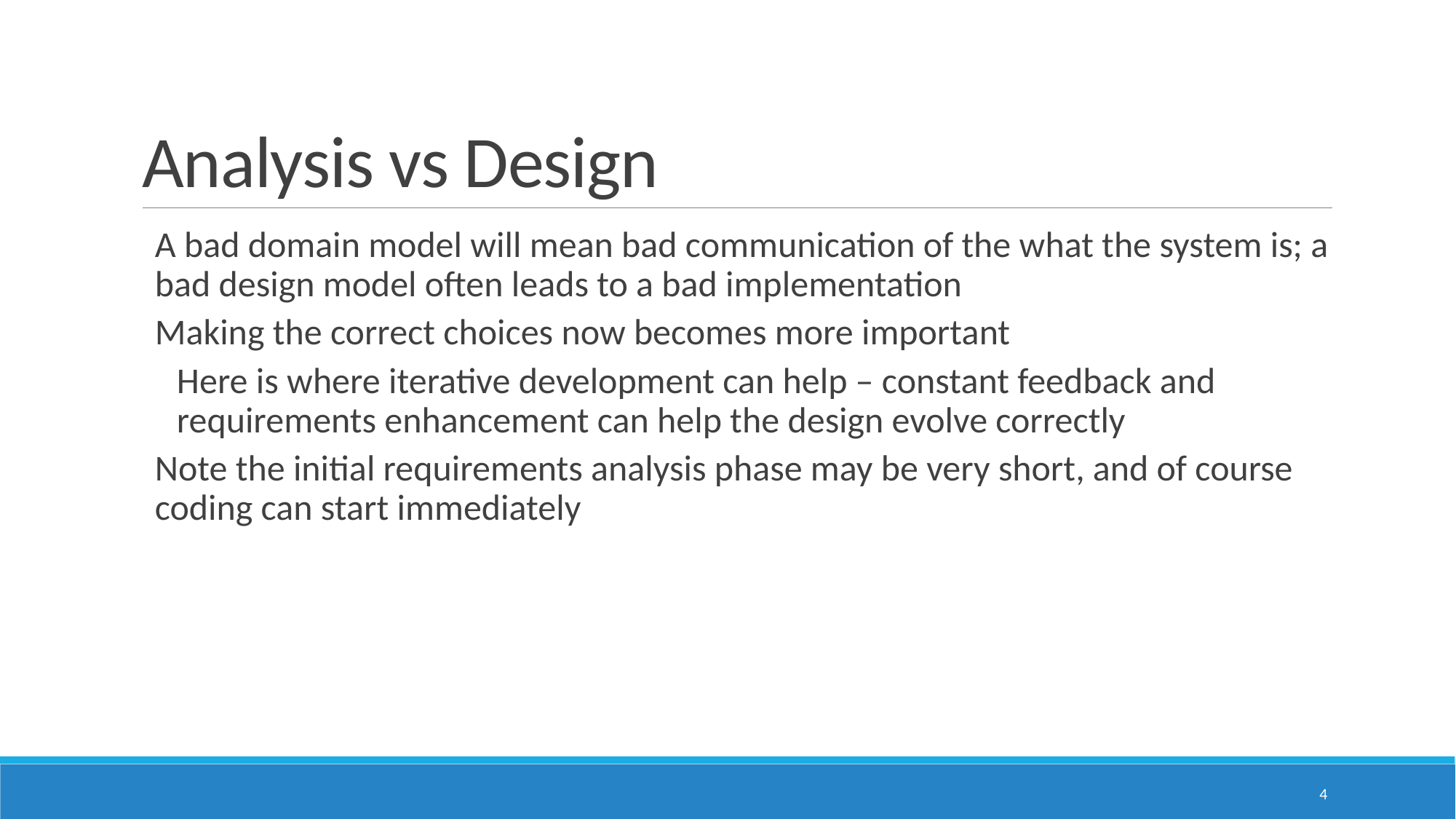

# Analysis vs Design
A bad domain model will mean bad communication of the what the system is; a bad design model often leads to a bad implementation
Making the correct choices now becomes more important
Here is where iterative development can help – constant feedback and requirements enhancement can help the design evolve correctly
Note the initial requirements analysis phase may be very short, and of course coding can start immediately
4